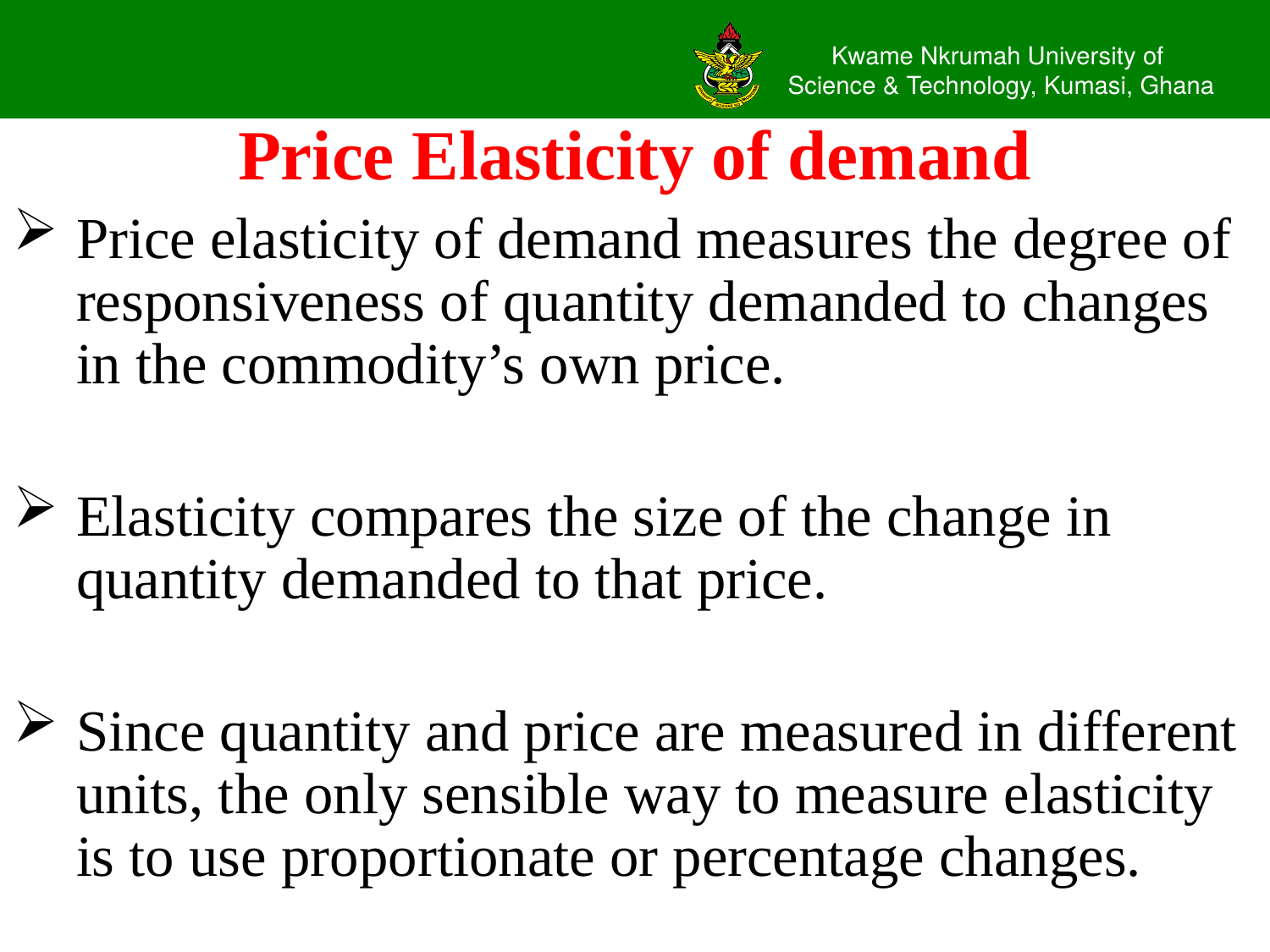

# Price Elasticity of demand

Price elasticity of demand measures the degree of responsiveness of quantity demanded to changes in the commodity’s own price.

Elasticity compares the size of the change in quantity demanded to that price.

Since quantity and price are measured in different units, the only sensible way to measure elasticity is to use proportionate or percentage changes.